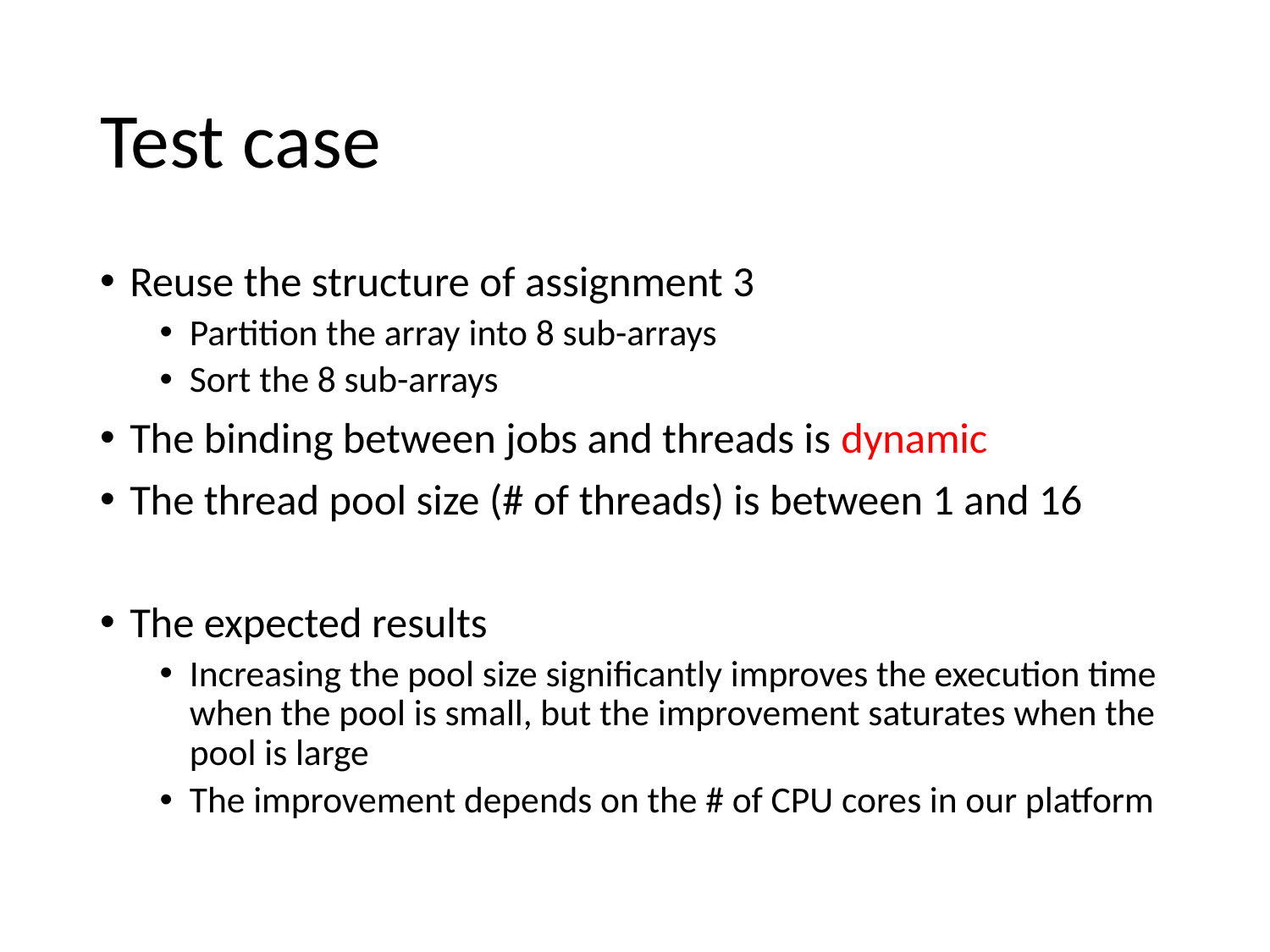

# Test case
Reuse the structure of assignment 3
Partition the array into 8 sub-arrays
Sort the 8 sub-arrays
The binding between jobs and threads is dynamic
The thread pool size (# of threads) is between 1 and 16

The expected results
Increasing the pool size significantly improves the execution time when the pool is small, but the improvement saturates when the pool is large
The improvement depends on the # of CPU cores in our platform